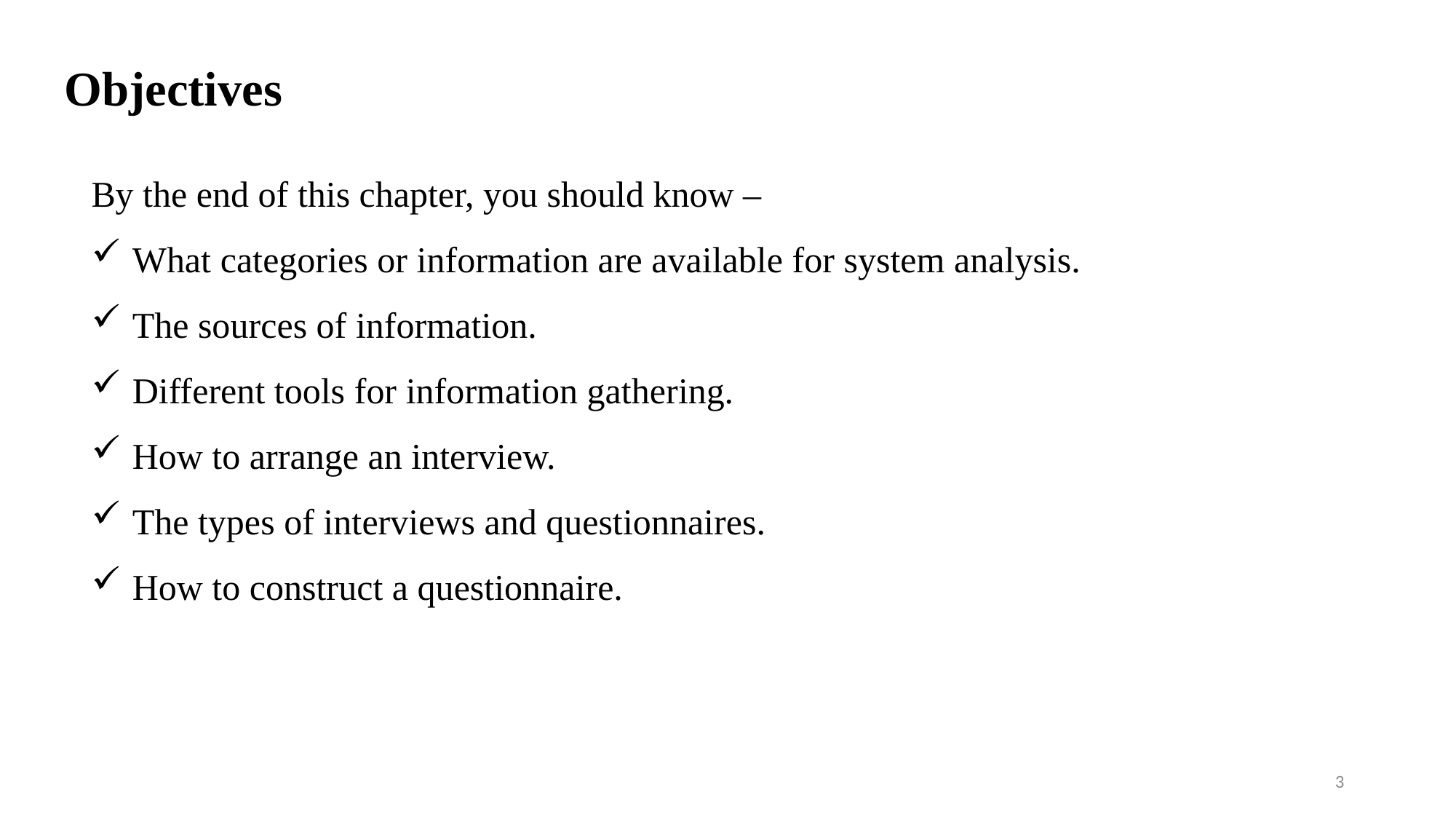

# Objectives
By the end of this chapter, you should know –
What categories or information are available for system analysis.
The sources of information.
Different tools for information gathering.
How to arrange an interview.
The types of interviews and questionnaires.
How to construct a questionnaire.

3